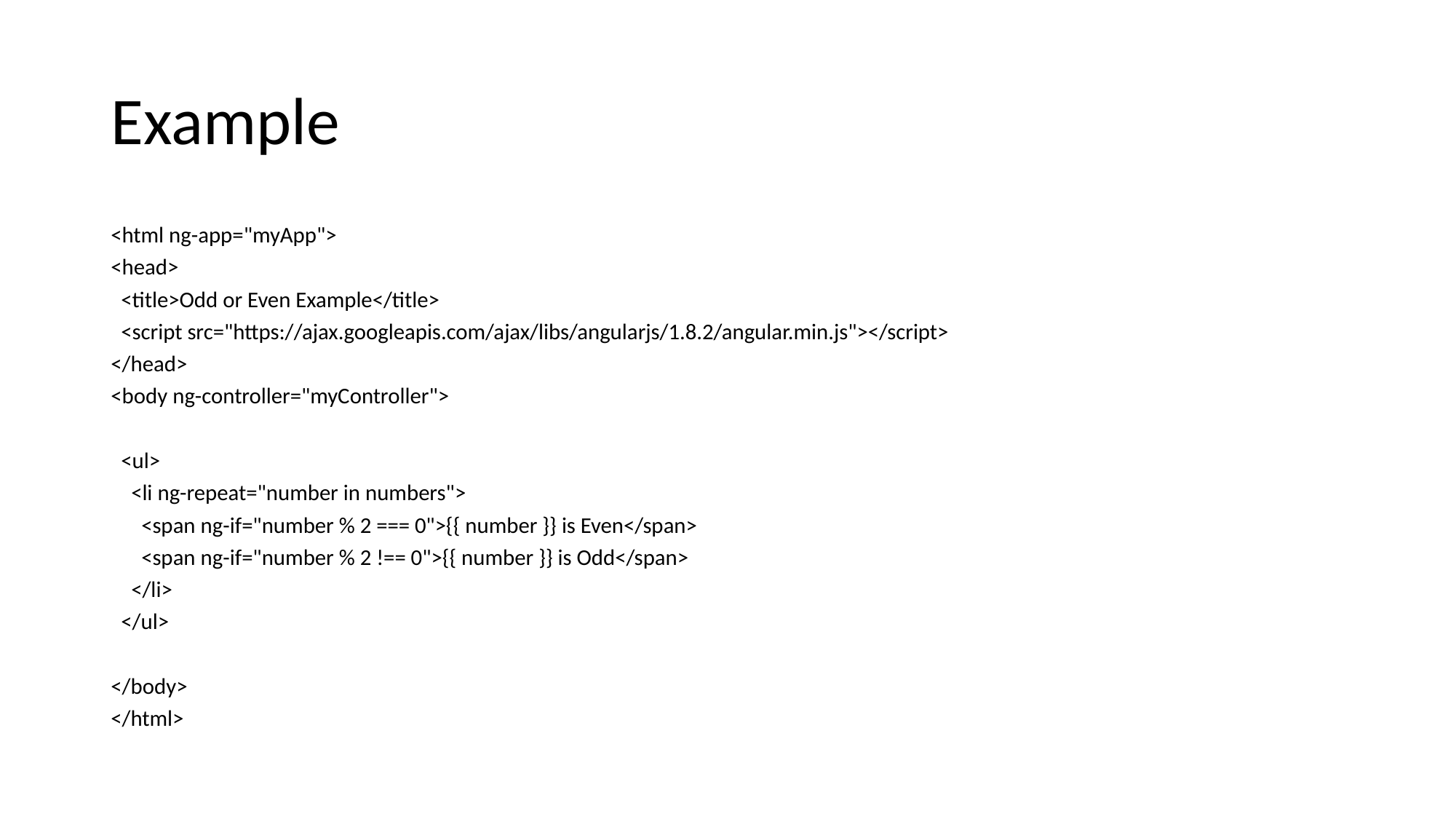

# Example
<html ng-app="myApp">
<head>
  <title>Odd or Even Example</title>
  <script src="https://ajax.googleapis.com/ajax/libs/angularjs/1.8.2/angular.min.js"></script>
</head>
<body ng-controller="myController">

  <ul>
    <li ng-repeat="number in numbers">
      <span ng-if="number % 2 === 0">{{ number }} is Even</span>
      <span ng-if="number % 2 !== 0">{{ number }} is Odd</span>
    </li>
  </ul>

</body>
</html>